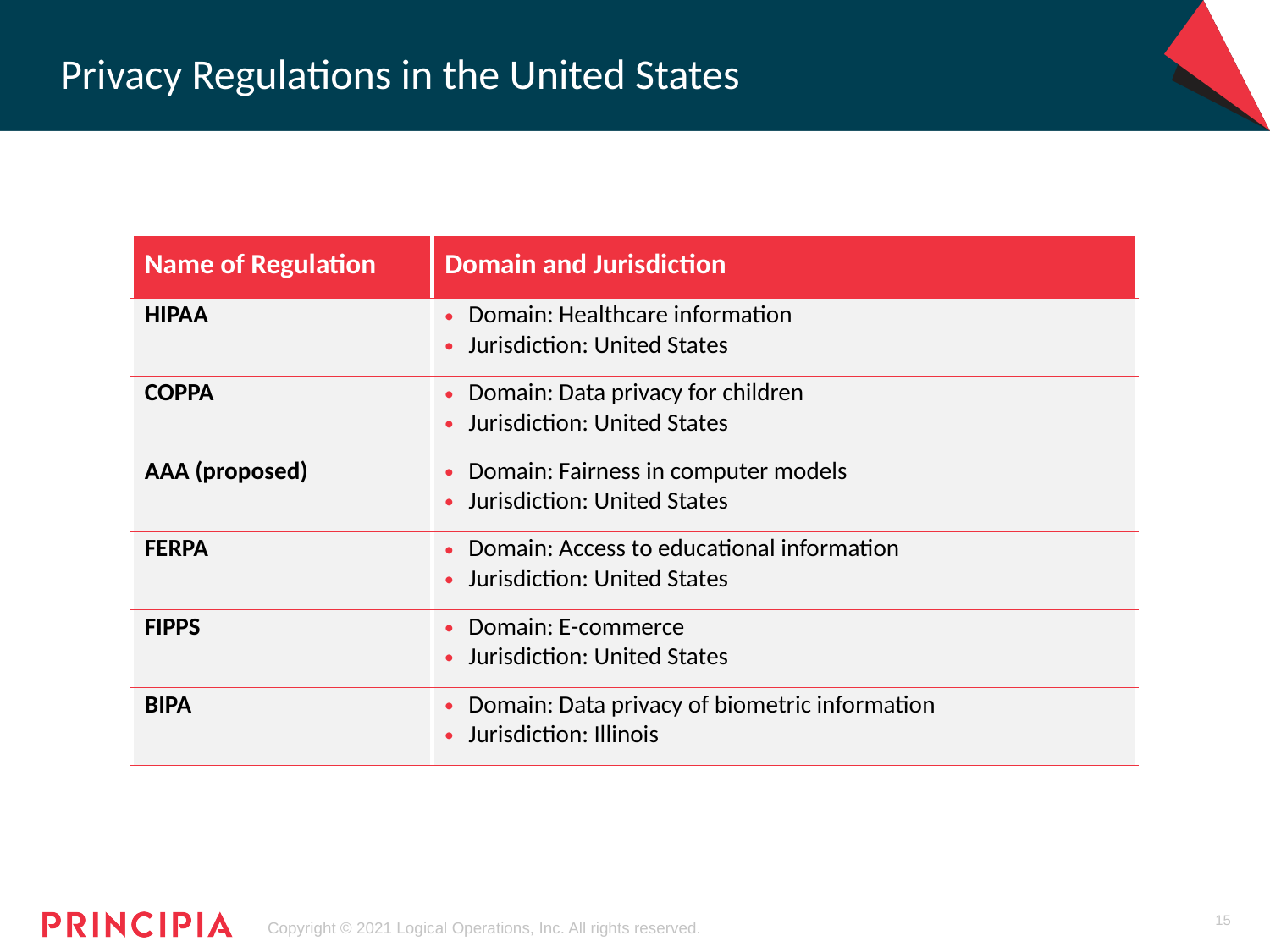

# Privacy Regulations in the United States
| Name of Regulation | Domain and Jurisdiction |
| --- | --- |
| HIPAA | Domain: Healthcare information Jurisdiction: United States |
| COPPA | Domain: Data privacy for children Jurisdiction: United States |
| AAA (proposed) | Domain: Fairness in computer models Jurisdiction: United States |
| FERPA | Domain: Access to educational information Jurisdiction: United States |
| FIPPS | Domain: E-commerce Jurisdiction: United States |
| BIPA | Domain: Data privacy of biometric information Jurisdiction: Illinois |
15